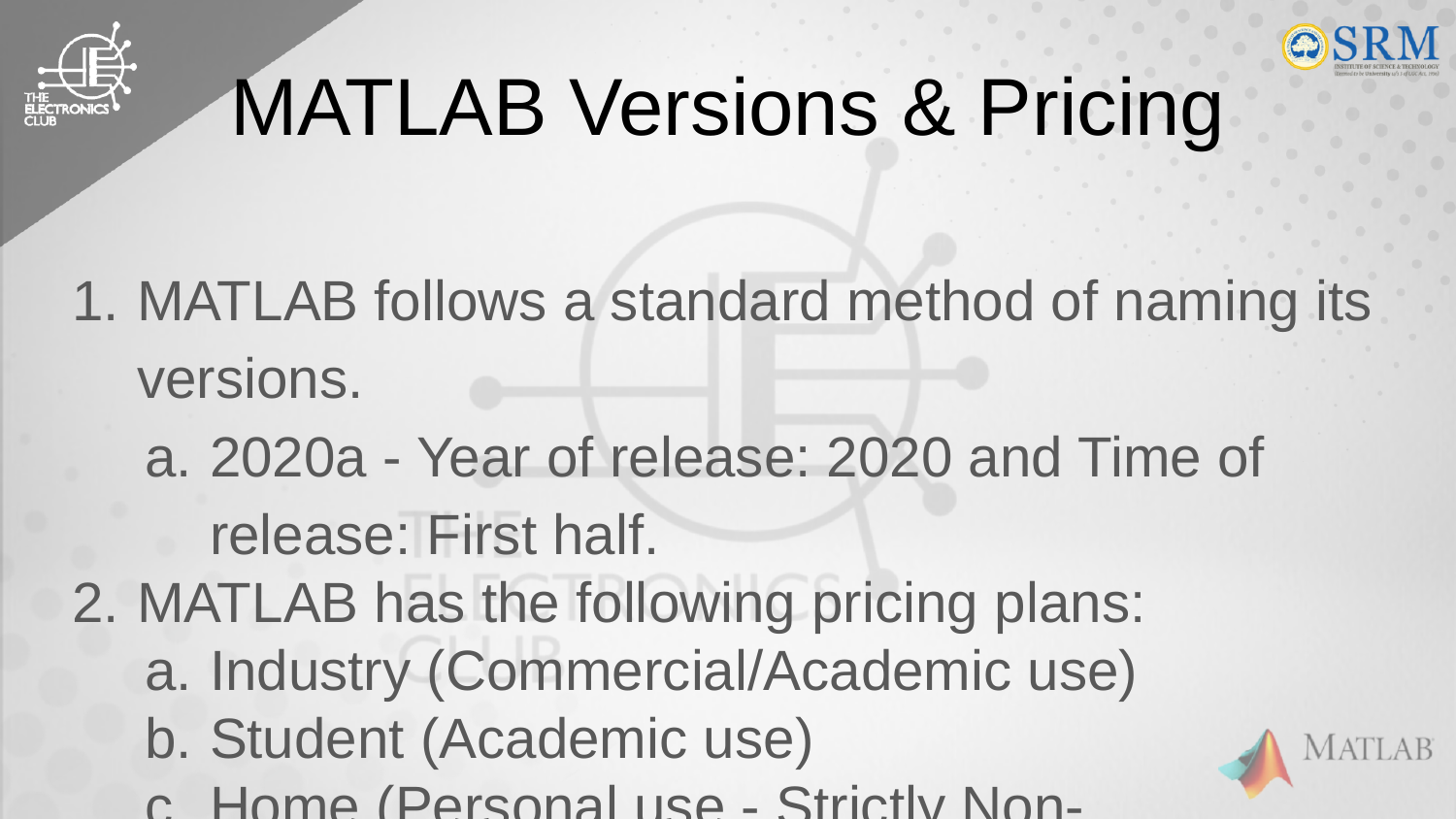

# MATLAB Versions & Pricing
MATLAB follows a standard method of naming its versions.
2020a - Year of release: 2020 and Time of release: First half.
MATLAB has the following pricing plans:
Industry (Commercial/Academic use)
Student (Academic use)
Home (Personal use - Strictly Non-commercial)